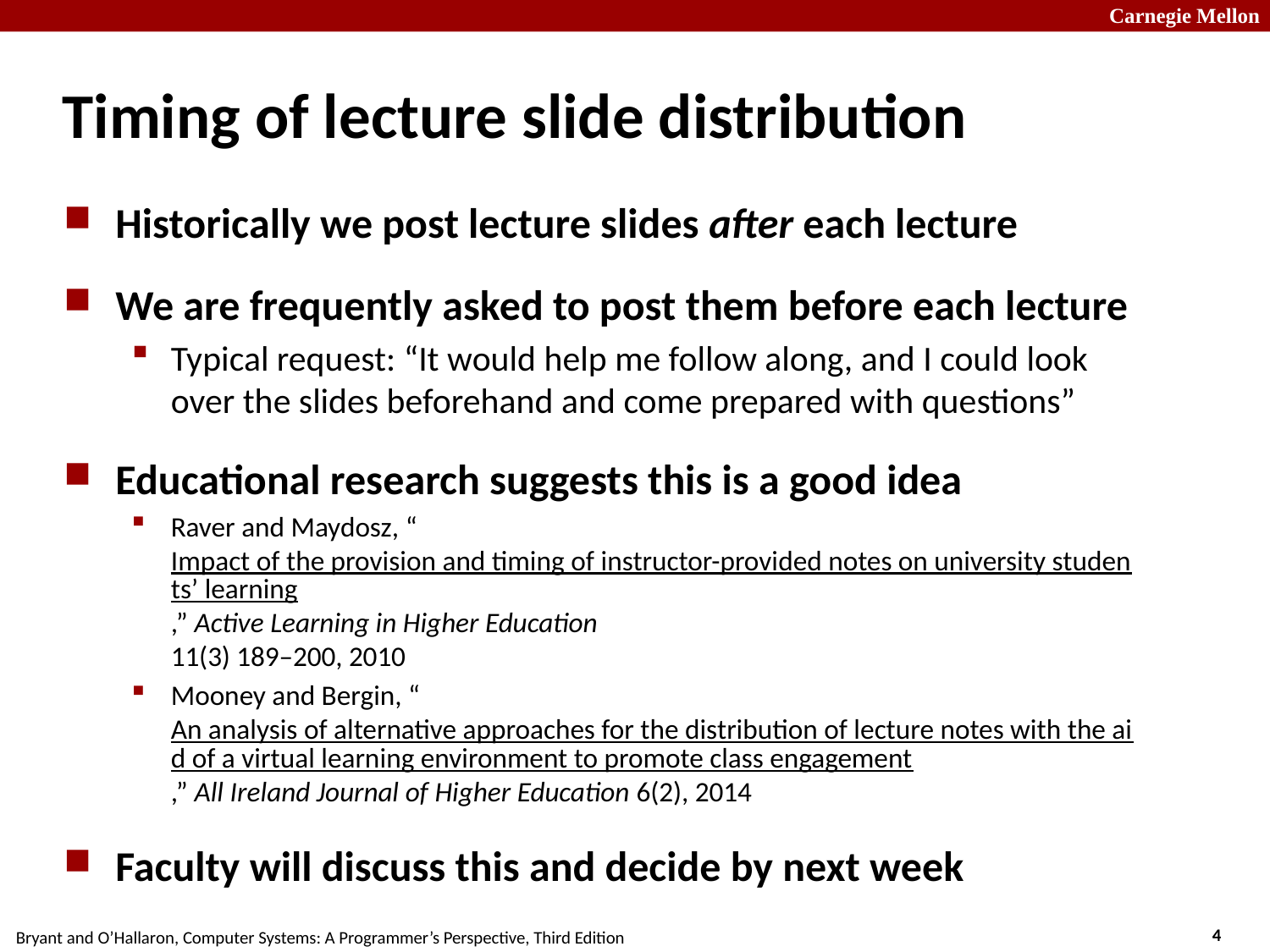

# Timing of lecture slide distribution
Historically we post lecture slides after each lecture
We are frequently asked to post them before each lecture
Typical request: “It would help me follow along, and I could look over the slides beforehand and come prepared with questions”
Educational research suggests this is a good idea
Raver and Maydosz, “Impact of the provision and timing of instructor-provided notes on university students’ learning,” Active Learning in Higher Education
11(3) 189–200, 2010
Mooney and Bergin, “An analysis of alternative approaches for the distribution of lecture notes with the aid of a virtual learning environment to promote class engagement,” All Ireland Journal of Higher Education 6(2), 2014
Faculty will discuss this and decide by next week